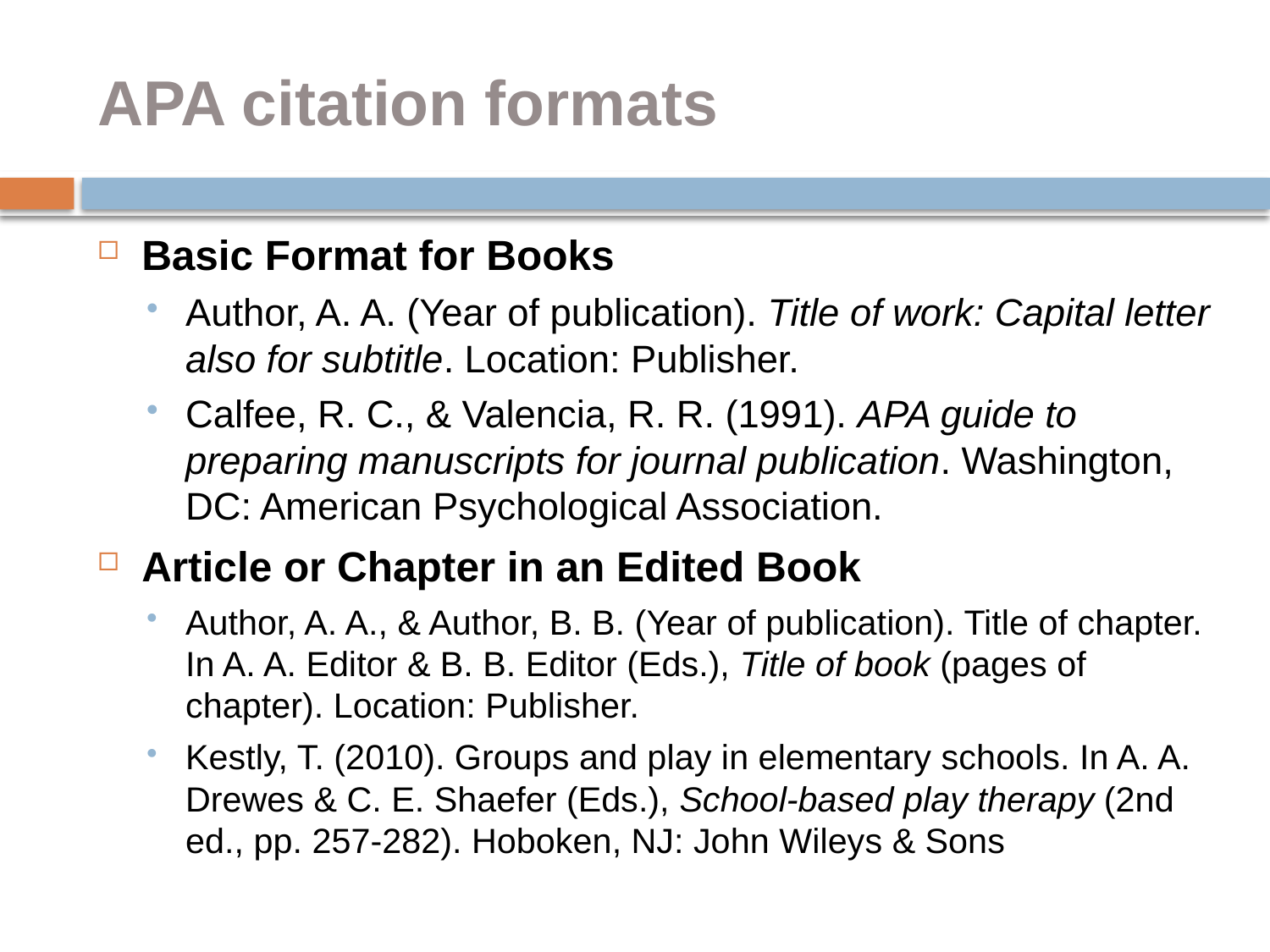

# APA citation formats
Basic Format for Books
Author, A. A. (Year of publication). Title of work: Capital letter also for subtitle. Location: Publisher.
Calfee, R. C., & Valencia, R. R. (1991). APA guide to preparing manuscripts for journal publication. Washington, DC: American Psychological Association.
Article or Chapter in an Edited Book
Author, A. A., & Author, B. B. (Year of publication). Title of chapter. In A. A. Editor & B. B. Editor (Eds.), Title of book (pages of chapter). Location: Publisher.
Kestly, T. (2010). Groups and play in elementary schools. In A. A. Drewes & C. E. Shaefer (Eds.), School-based play therapy (2nd ed., pp. 257-282). Hoboken, NJ: John Wileys & Sons